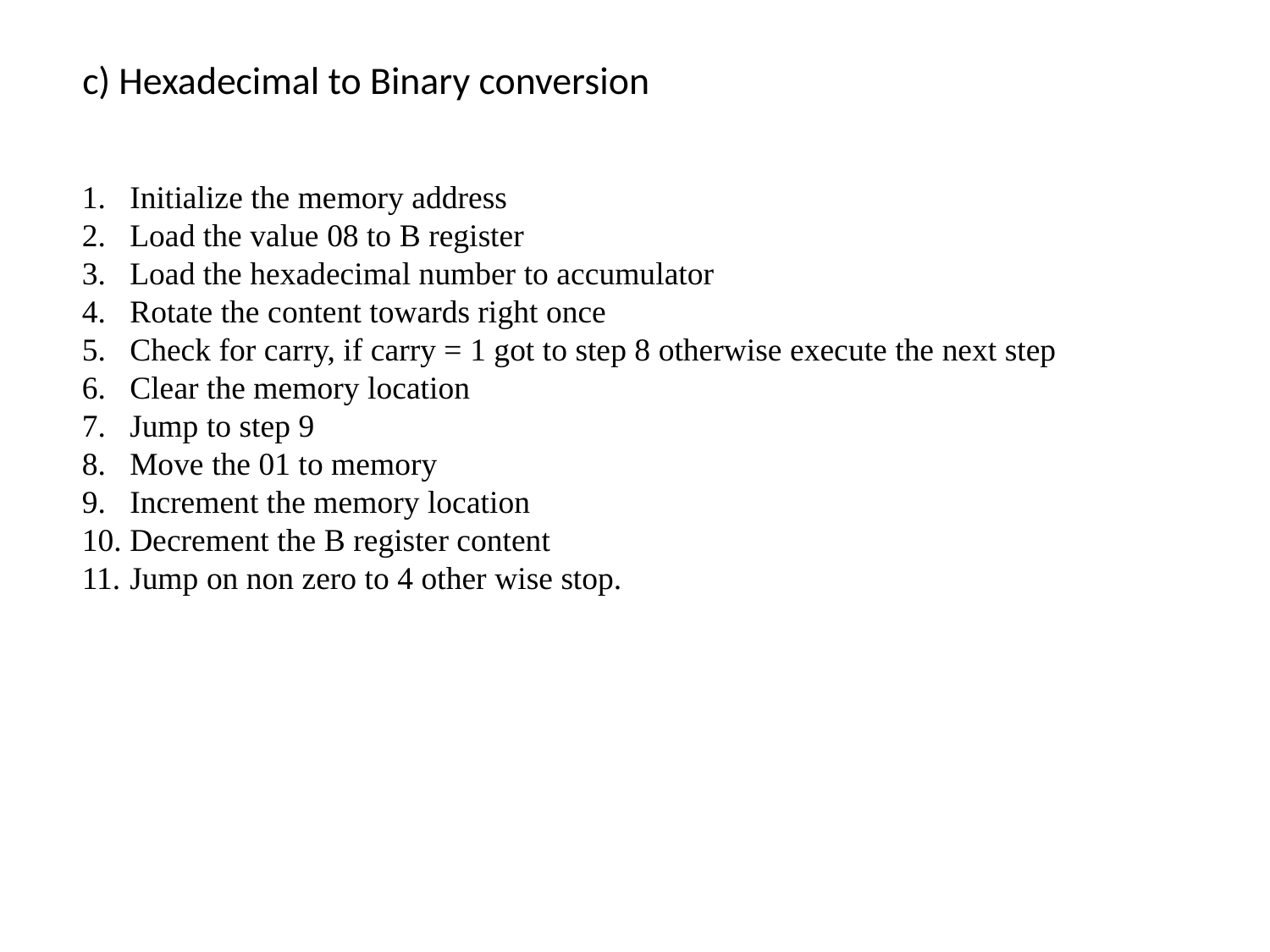

c) Hexadecimal to Binary conversion
Initialize the memory address
Load the value 08 to B register
Load the hexadecimal number to accumulator
Rotate the content towards right once
Check for carry, if carry = 1 got to step 8 otherwise execute the next step
Clear the memory location
Jump to step 9
Move the 01 to memory
Increment the memory location
Decrement the B register content
Jump on non zero to 4 other wise stop.